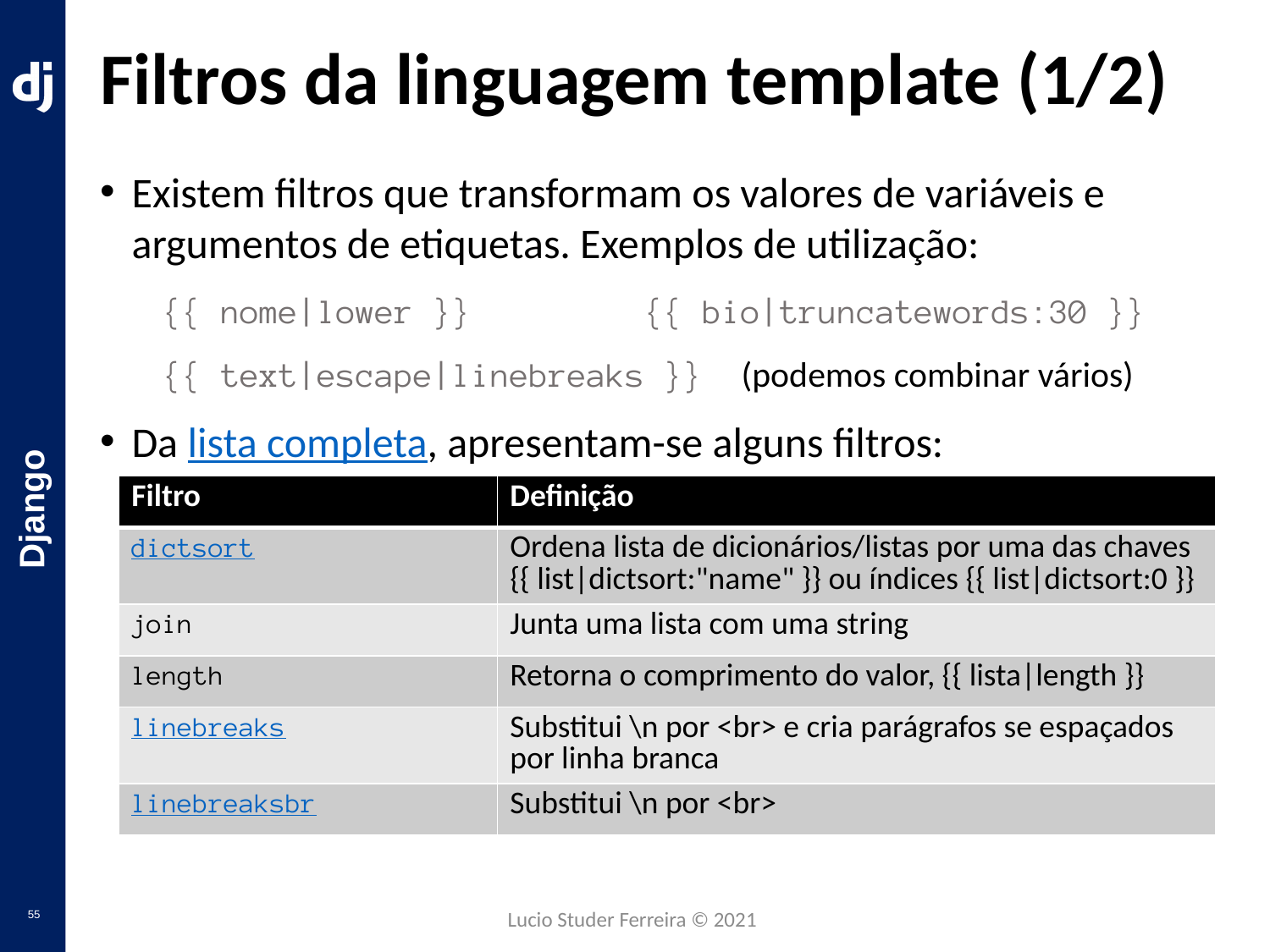

# Filtros da linguagem template (1/2)
Existem filtros que transformam os valores de variáveis e argumentos de etiquetas. Exemplos de utilização:
{{ nome|lower }}         {{ bio|truncatewords:30 }}
{{ text|escape|linebreaks }}  (podemos combinar vários)
Da lista completa, apresentam-se alguns filtros:
| Filtro | Definição |
| --- | --- |
| dictsort | Ordena lista de dicionários/listas por uma das chaves {{ list|dictsort:"name" }} ou índices {{ list|dictsort:0 }} |
| join | Junta uma lista com uma string |
| length | Retorna o comprimento do valor, {{ lista|length }} |
| linebreaks | Substitui \n por <br> e cria parágrafos se espaçados por linha branca |
| linebreaksbr | Substitui \n por <br> |